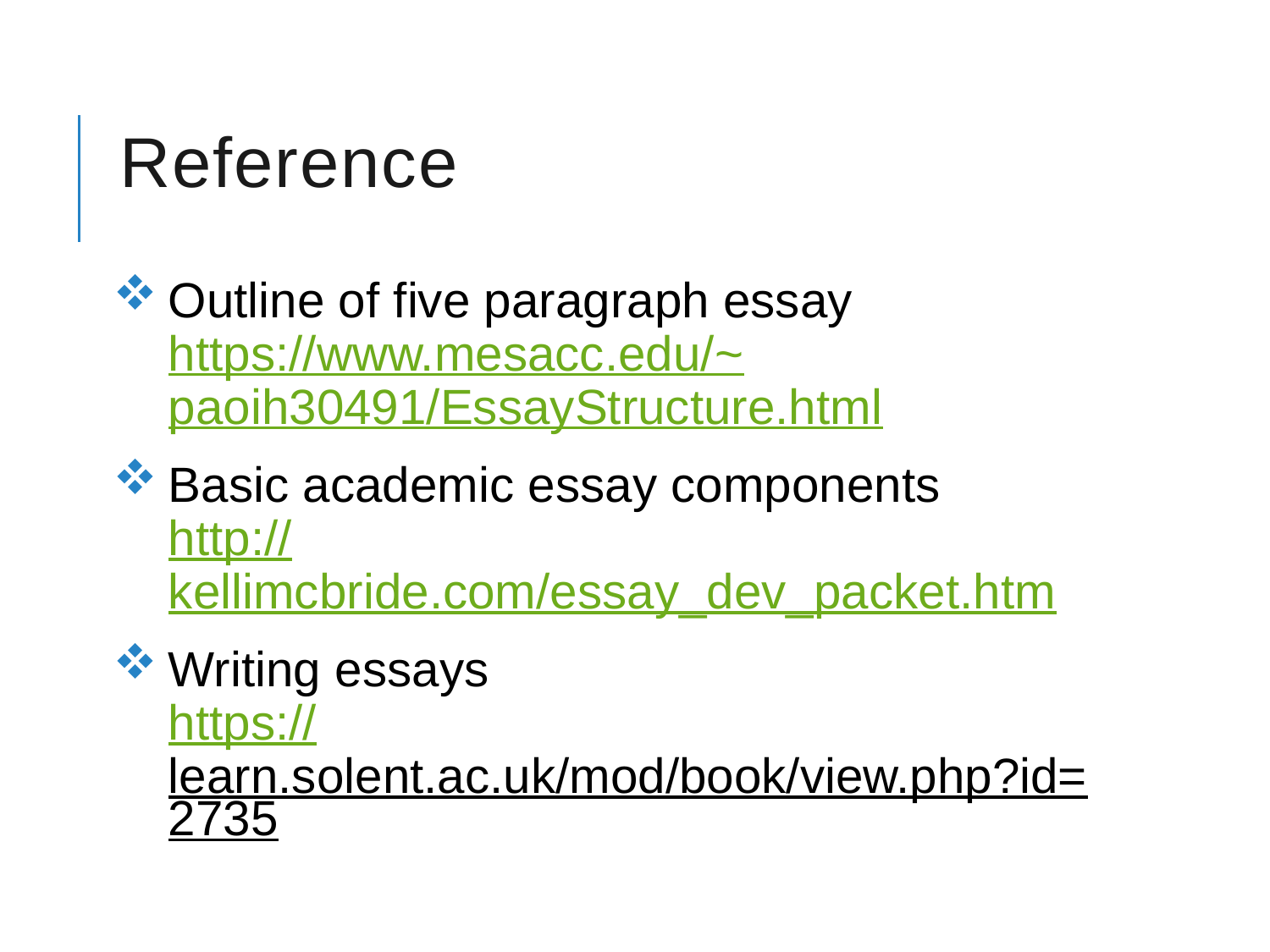

# Reference
Outline of five paragraph essay
https://www.mesacc.edu/~paoih30491/EssayStructure.html
Basic academic essay components
http://kellimcbride.com/essay_dev_packet.htm
Writing essays
https://learn.solent.ac.uk/mod/book/view.php?id=2735